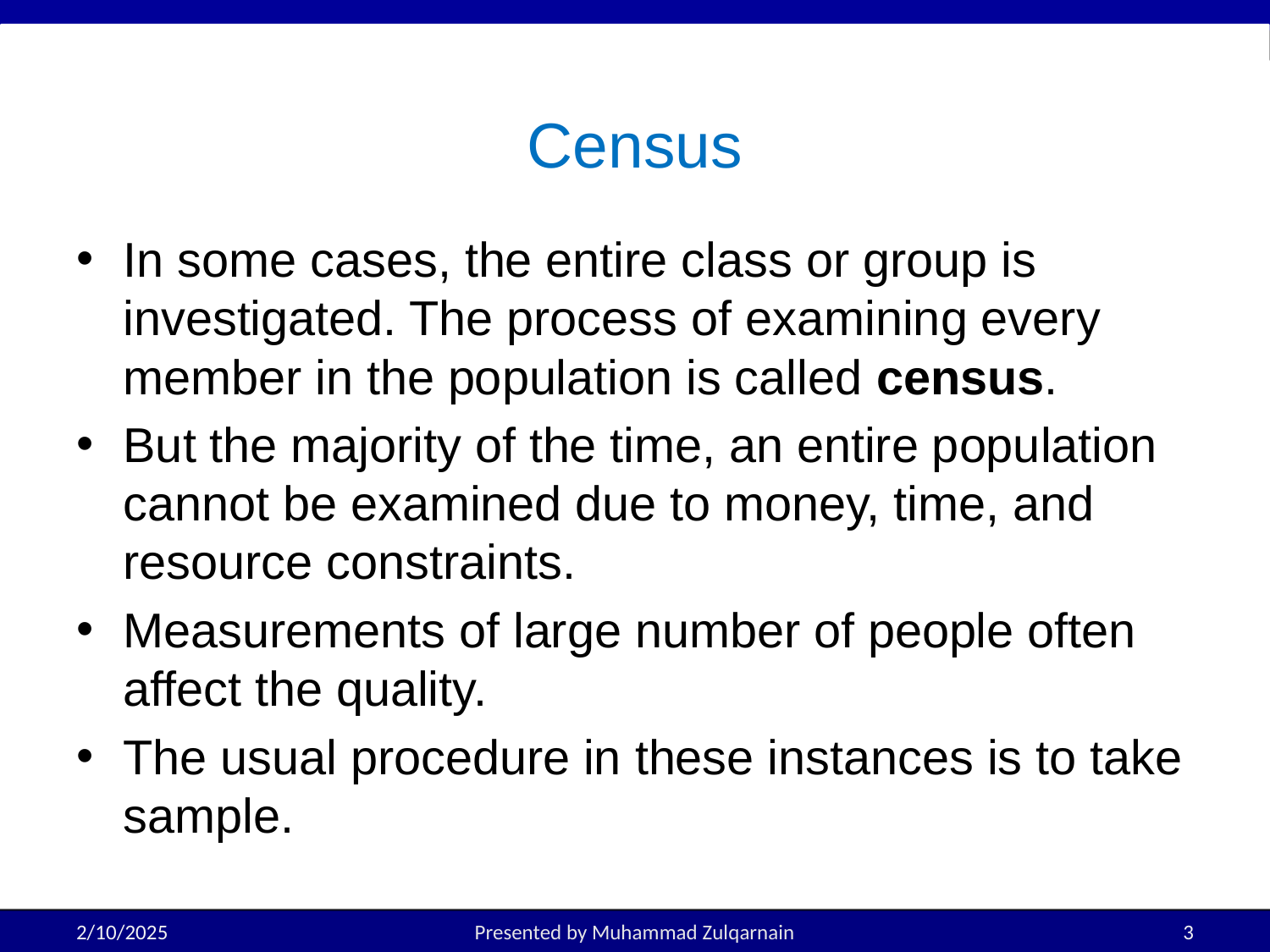

# Census
In some cases, the entire class or group is investigated. The process of examining every member in the population is called census.
But the majority of the time, an entire population cannot be examined due to money, time, and resource constraints.
Measurements of large number of people often affect the quality.
The usual procedure in these instances is to take sample.
2/10/2025
Presented by Muhammad Zulqarnain
3